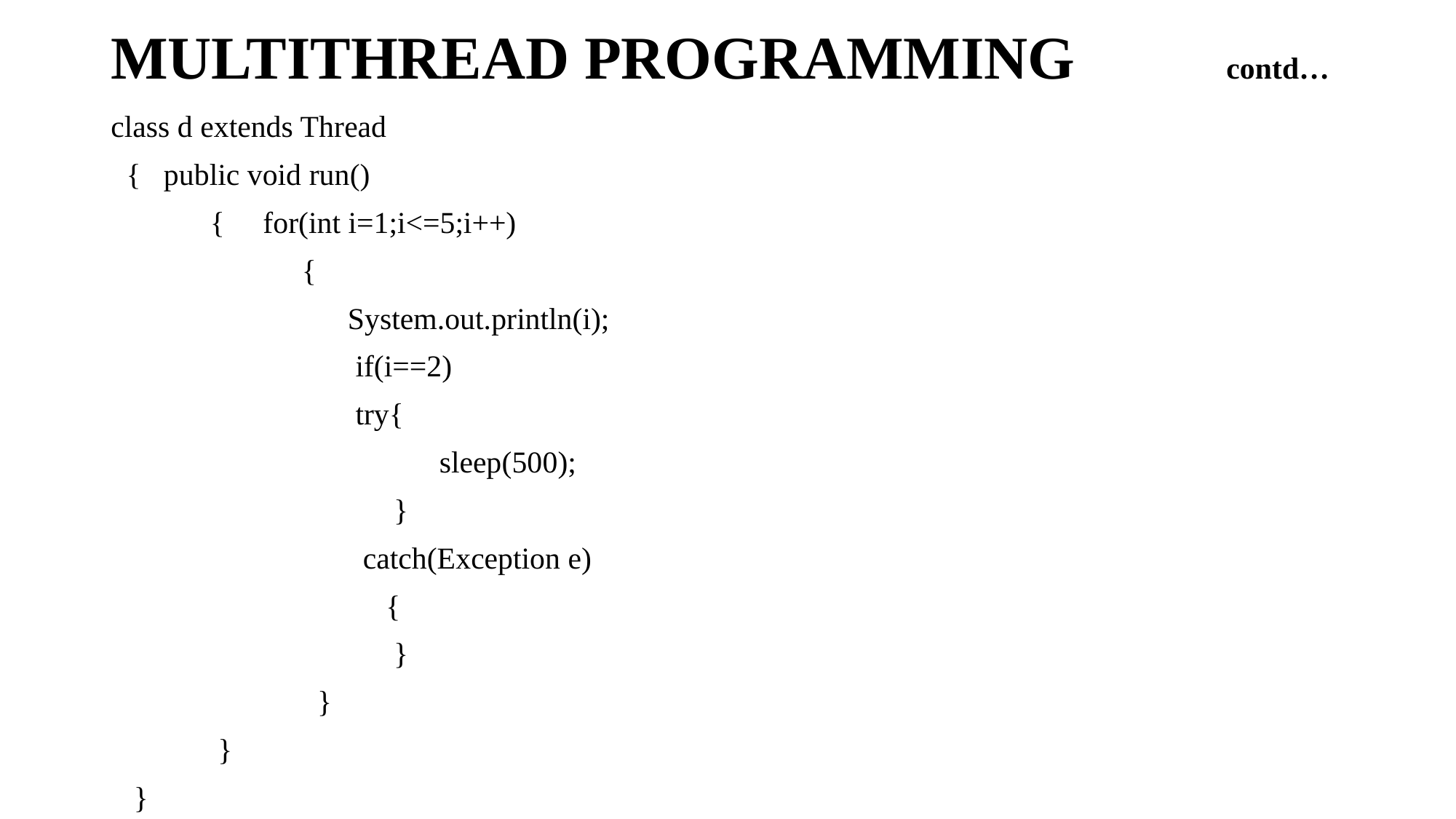

# MULTITHREAD PROGRAMMING          contd…
class d extends Thread
  {   public void run()
             {     for(int i=1;i<=5;i++)
                         {
                               System.out.println(i);
                                if(i==2)
                                try{
                                           sleep(500);
                                     }
                                 catch(Exception e)
                                    {
                                     }
                           }
              }
   }